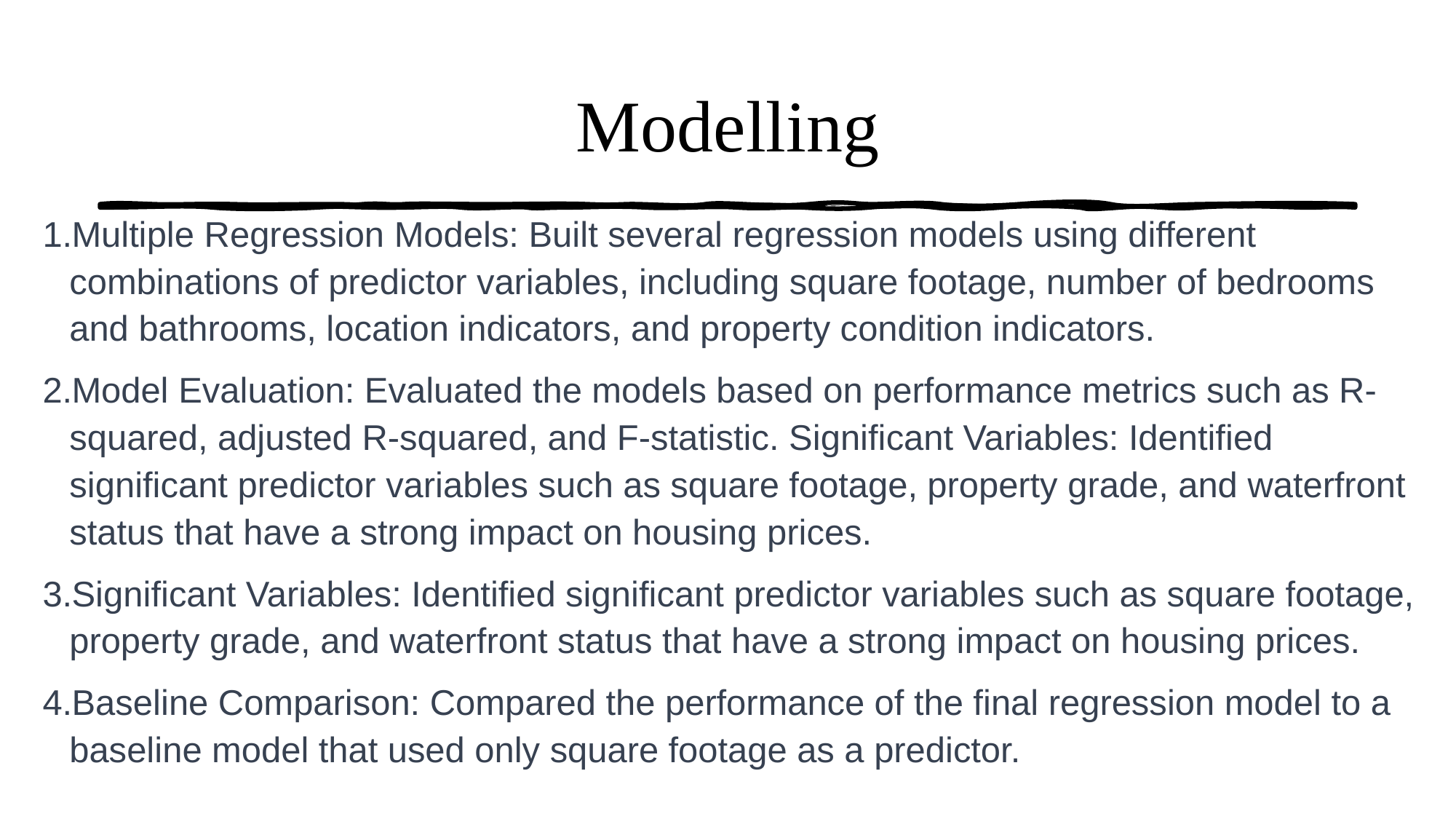

# Modelling
Multiple Regression Models: Built several regression models using different combinations of predictor variables, including square footage, number of bedrooms and bathrooms, location indicators, and property condition indicators.
Model Evaluation: Evaluated the models based on performance metrics such as R-squared, adjusted R-squared, and F-statistic. Significant Variables: Identified significant predictor variables such as square footage, property grade, and waterfront status that have a strong impact on housing prices.
Significant Variables: Identified significant predictor variables such as square footage, property grade, and waterfront status that have a strong impact on housing prices.
Baseline Comparison: Compared the performance of the final regression model to a baseline model that used only square footage as a predictor.